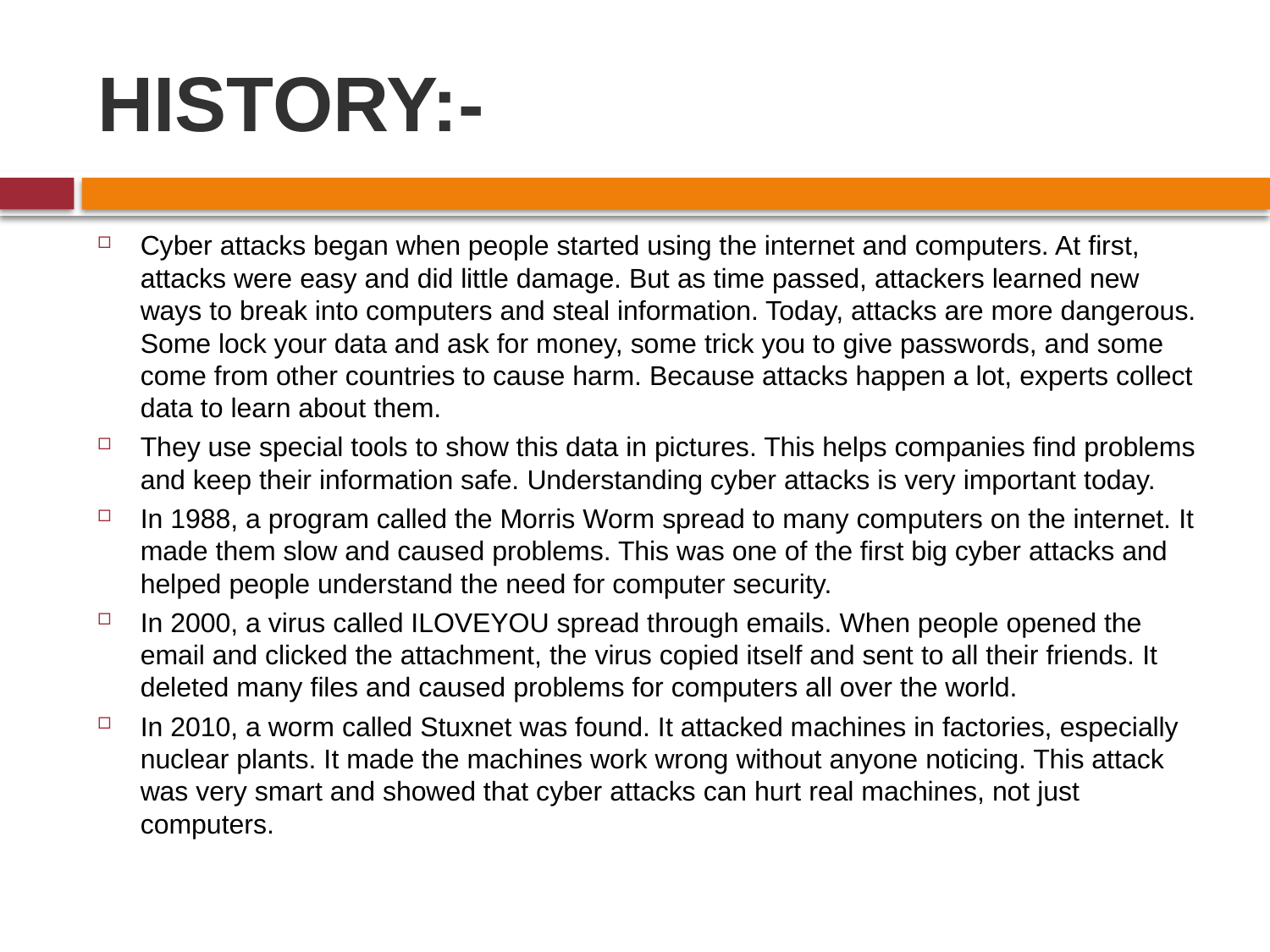

# HISTORY:-
Cyber attacks began when people started using the internet and computers. At first, attacks were easy and did little damage. But as time passed, attackers learned new ways to break into computers and steal information. Today, attacks are more dangerous. Some lock your data and ask for money, some trick you to give passwords, and some come from other countries to cause harm. Because attacks happen a lot, experts collect data to learn about them.
They use special tools to show this data in pictures. This helps companies find problems and keep their information safe. Understanding cyber attacks is very important today.
In 1988, a program called the Morris Worm spread to many computers on the internet. It made them slow and caused problems. This was one of the first big cyber attacks and helped people understand the need for computer security.
In 2000, a virus called ILOVEYOU spread through emails. When people opened the email and clicked the attachment, the virus copied itself and sent to all their friends. It deleted many files and caused problems for computers all over the world.
In 2010, a worm called Stuxnet was found. It attacked machines in factories, especially nuclear plants. It made the machines work wrong without anyone noticing. This attack was very smart and showed that cyber attacks can hurt real machines, not just computers.